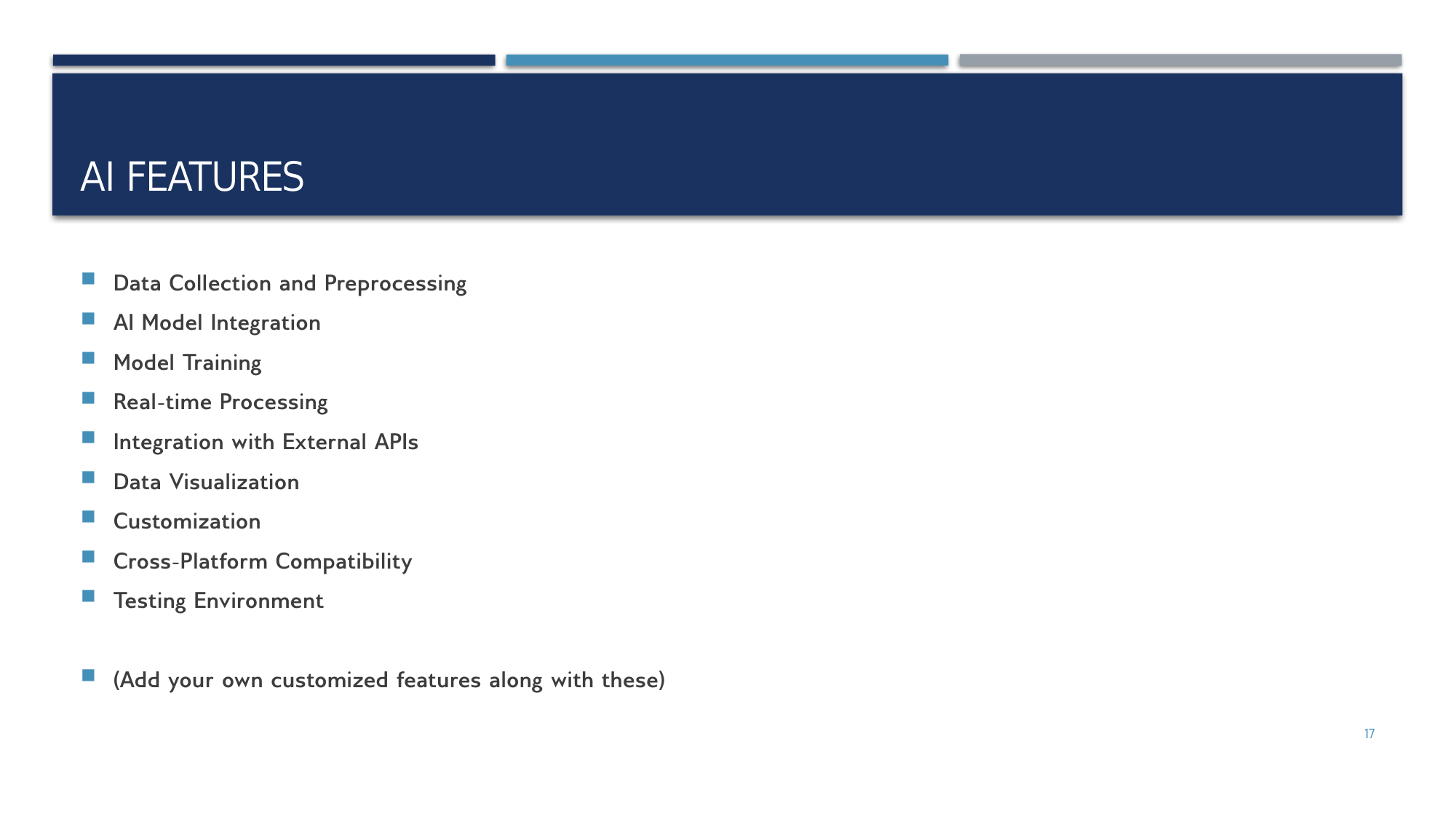

# AI Features
Data Collection and Preprocessing
AI Model Integration
Model Training
Real-time Processing
Integration with External APIs
Data Visualization
Customization
Cross-Platform Compatibility
Testing Environment

(Add your own customized features along with these)
17